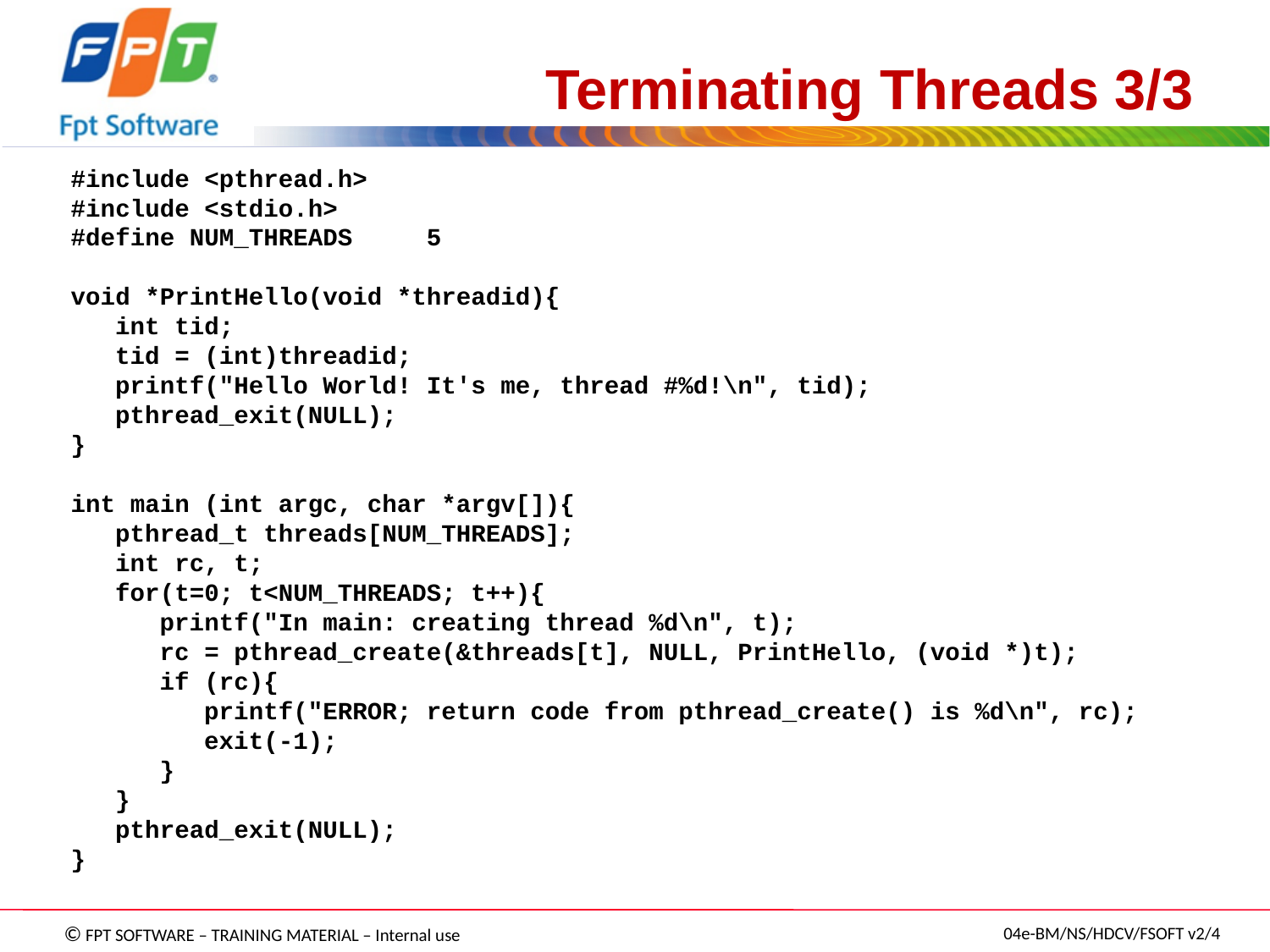

# Terminating Threads 3/3
#include <pthread.h>
#include <stdio.h>
#define NUM_THREADS     5

void *PrintHello(void *threadid){
   int tid;
   tid = (int)threadid;
   printf("Hello World! It's me, thread #%d!\n", tid);
   pthread_exit(NULL);
}

int main (int argc, char *argv[]){
   pthread_t threads[NUM_THREADS];
   int rc, t;
   for(t=0; t<NUM_THREADS; t++){
      printf("In main: creating thread %d\n", t);
      rc = pthread_create(&threads[t], NULL, PrintHello, (void *)t);
      if (rc){
         printf("ERROR; return code from pthread_create() is %d\n", rc);
         exit(-1);
      }
   }
   pthread_exit(NULL);
}